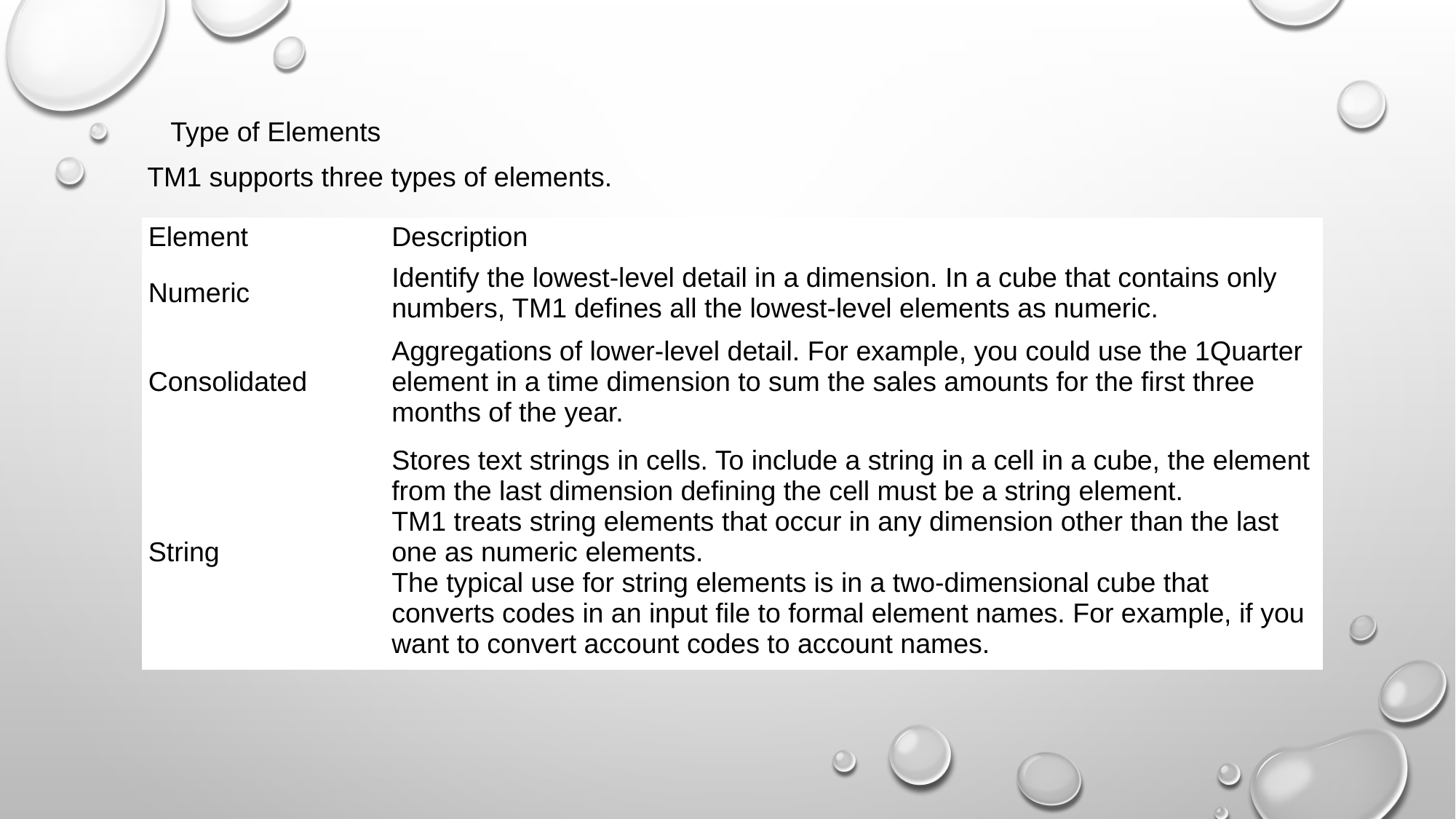

Type of Elements
TM1 supports three types of elements.
| Element | Description |
| --- | --- |
| Numeric | Identify the lowest-level detail in a dimension. In a cube that contains only numbers, TM1 defines all the lowest-level elements as numeric. |
| Consolidated | Aggregations of lower-level detail. For example, you could use the 1Quarter element in a time dimension to sum the sales amounts for the first three months of the year. |
| String | Stores text strings in cells. To include a string in a cell in a cube, the element from the last dimension defining the cell must be a string element. TM1 treats string elements that occur in any dimension other than the last one as numeric elements. The typical use for string elements is in a two-dimensional cube that converts codes in an input file to formal element names. For example, if you want to convert account codes to account names. |